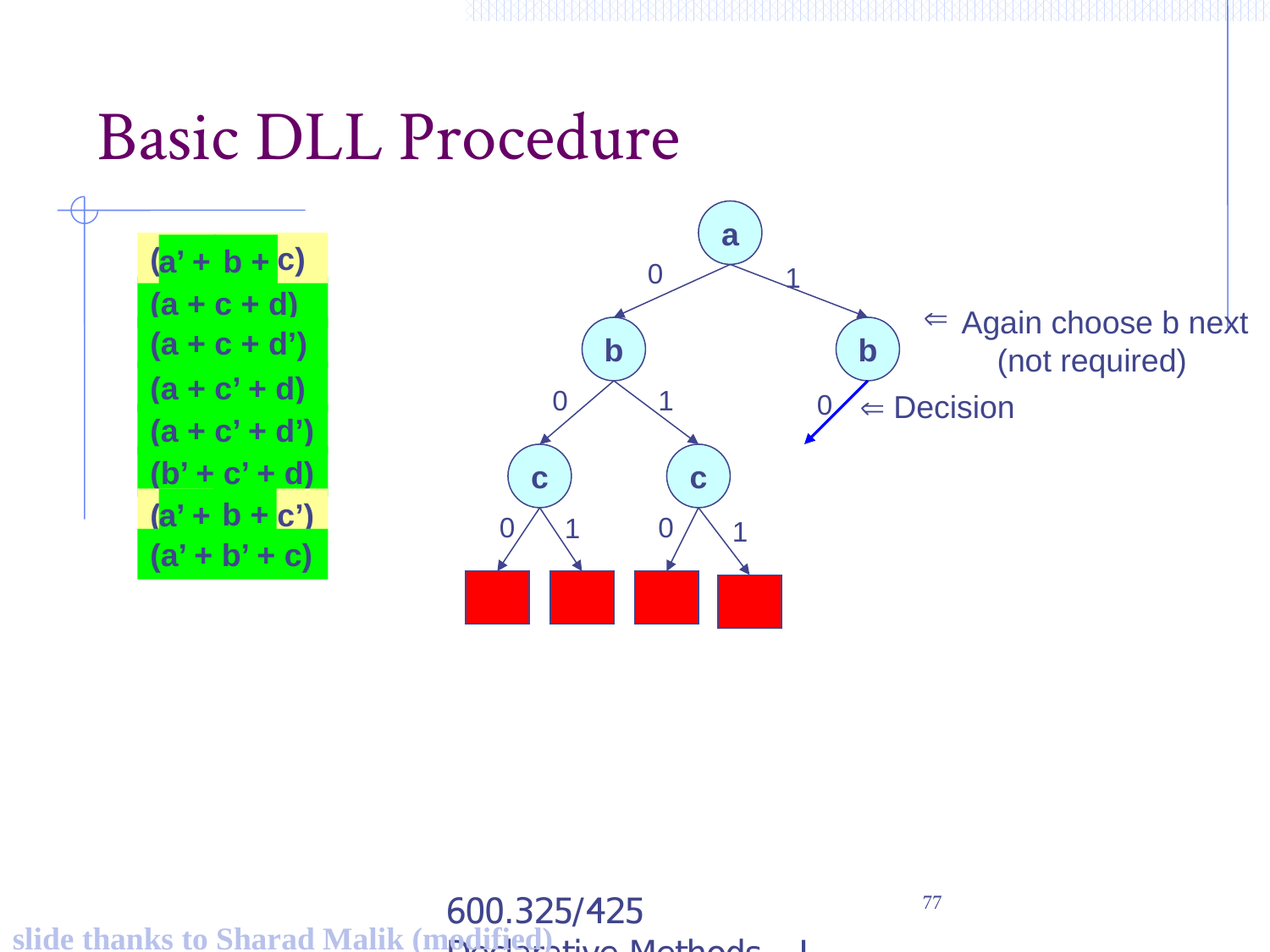

# Basic DLL Procedure
a
(a’ + b + c)
a’ +
 b +
0
1
(a + c + d)
 Again choose b next
     (not required)
(a + c + d’)
b
b
(a + c’ + d)
0
1
0
⇐ Decision
(a + c’ + d’)
c
c
(b’ + c’ + d)
 b +
(a’ + b + c’)
a’ +
0
0
1

1
(a’ + b’ + c)

600.325/425 Declarative Methods - J. Eisner
77
slide thanks to Sharad Malik (modified)